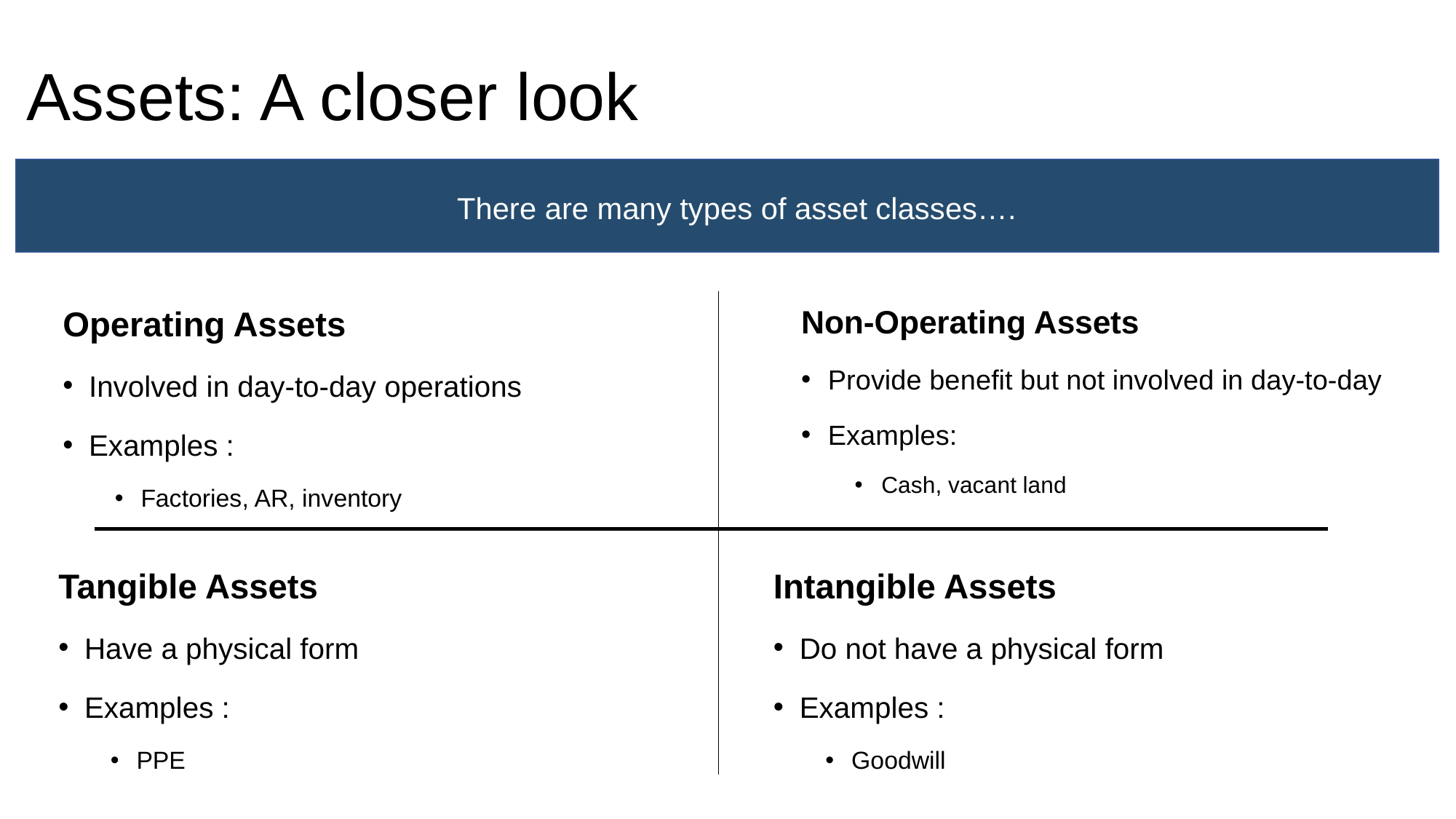

# Assets: A closer look
There are many types of asset classes….
Operating Assets
Involved in day-to-day operations
Examples :
Factories, AR, inventory
Non-Operating Assets
Provide benefit but not involved in day-to-day
Examples:
Cash, vacant land
Tangible Assets
Have a physical form
Examples :
PPE
Intangible Assets
Do not have a physical form
Examples :
Goodwill